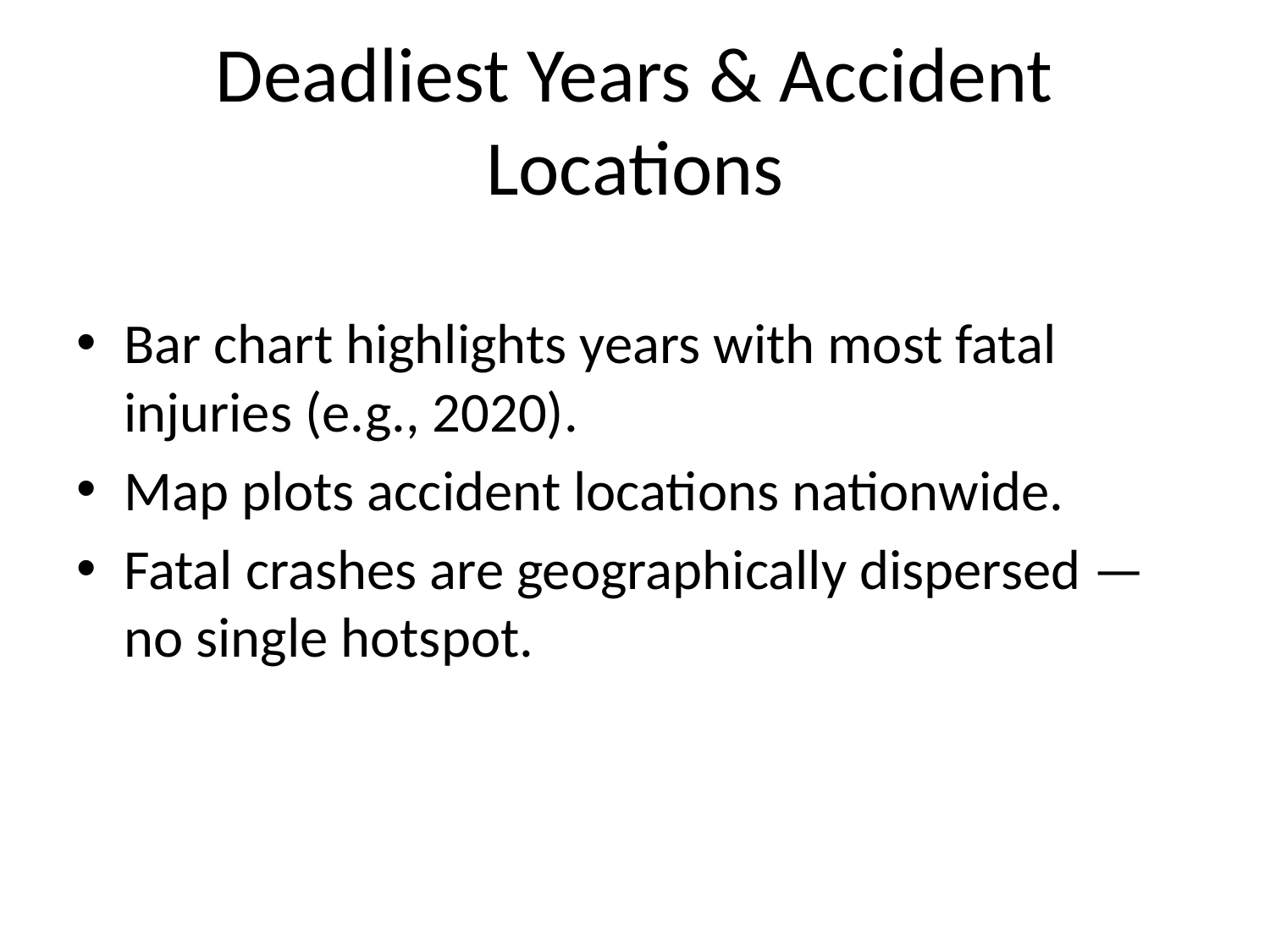

# Deadliest Years & Accident Locations

Bar chart highlights years with most fatal injuries (e.g., 2020).
Map plots accident locations nationwide.
Fatal crashes are geographically dispersed — no single hotspot.